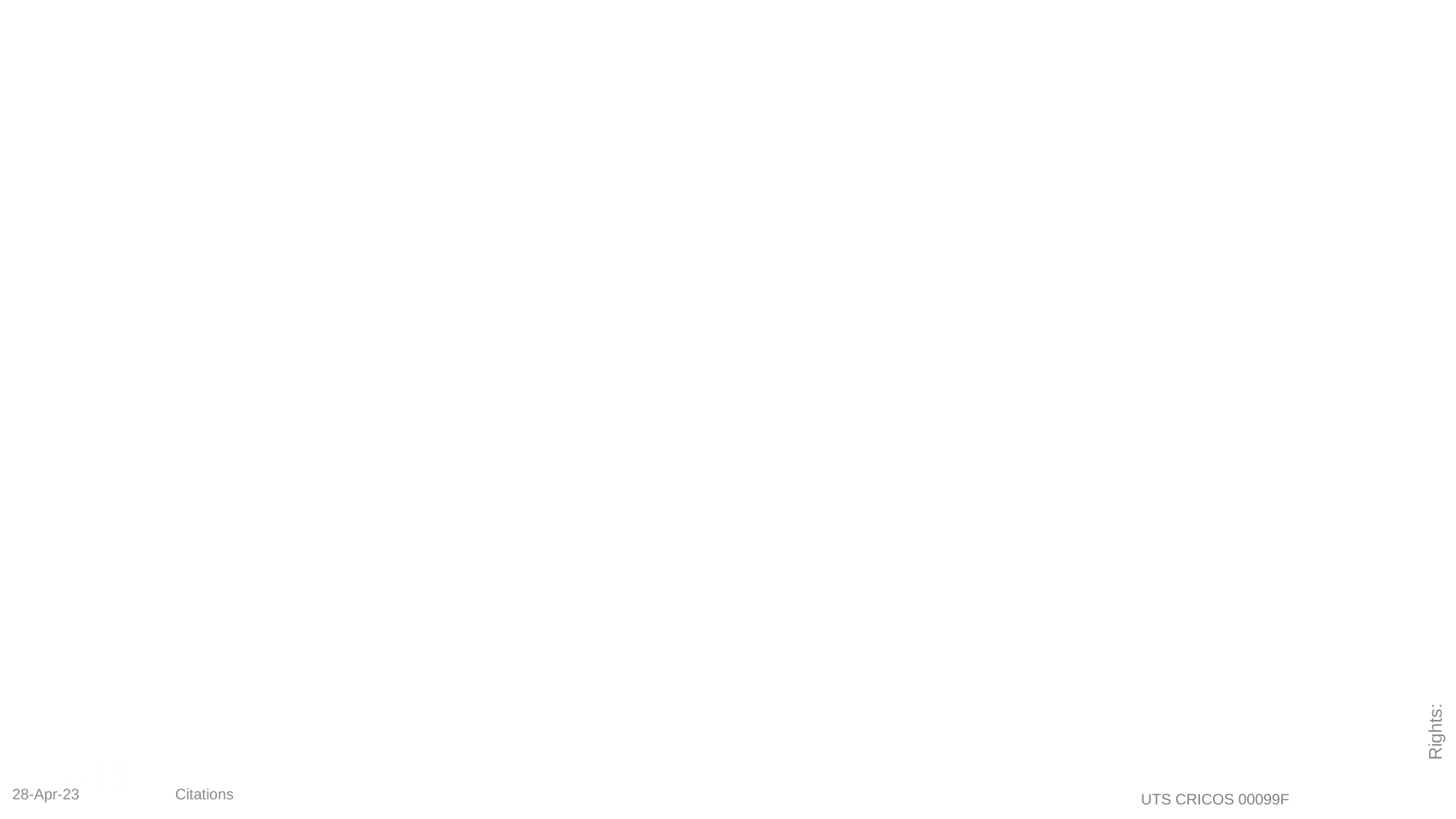

# layout ="Layout-3pics3txts", master = "Office Theme"